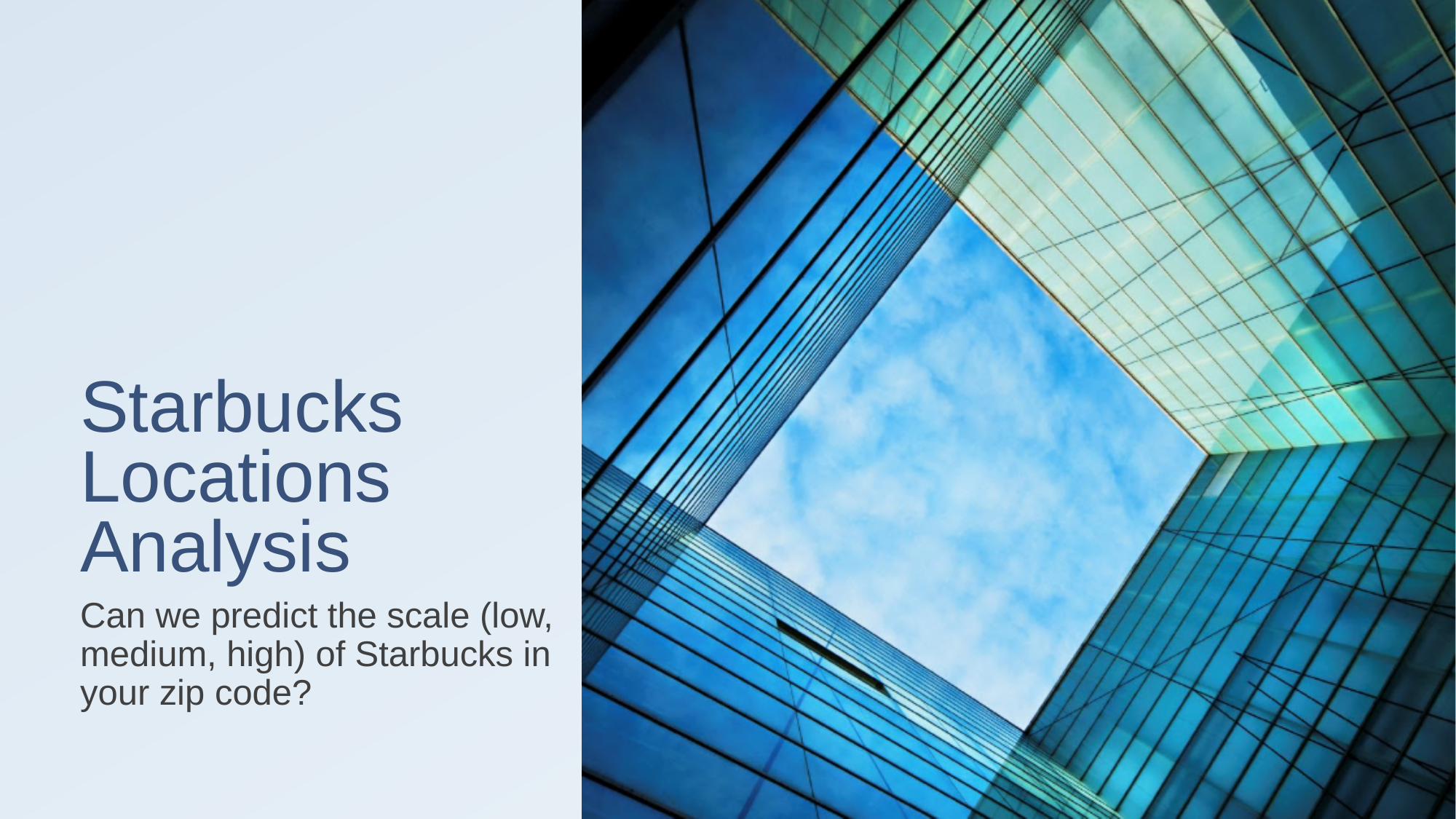

# Starbucks Locations Analysis
Can we predict the scale (low, medium, high) of Starbucks in your zip code?